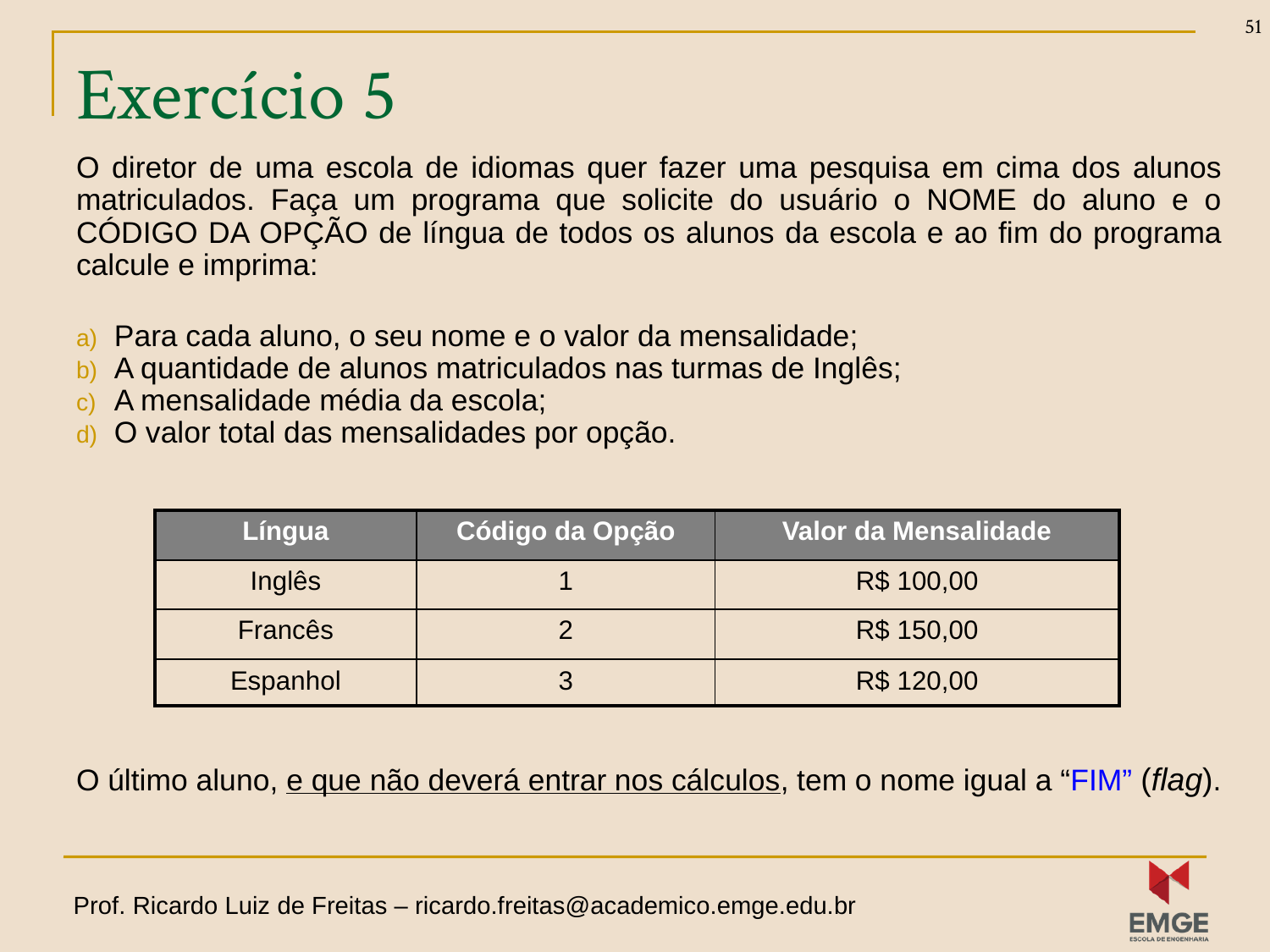

51
# Exercício 5
O diretor de uma escola de idiomas quer fazer uma pesquisa em cima dos alunos matriculados. Faça um programa que solicite do usuário o NOME do aluno e o CÓDIGO DA OPÇÃO de língua de todos os alunos da escola e ao fim do programa calcule e imprima:

Para cada aluno, o seu nome e o valor da mensalidade;
A quantidade de alunos matriculados nas turmas de Inglês;
A mensalidade média da escola;
O valor total das mensalidades por opção.

O último aluno, e que não deverá entrar nos cálculos, tem o nome igual a “FIM” (flag).
| Língua | Código da Opção | Valor da Mensalidade |
| --- | --- | --- |
| Inglês | 1 | R$ 100,00 |
| Francês | 2 | R$ 150,00 |
| Espanhol | 3 | R$ 120,00 |